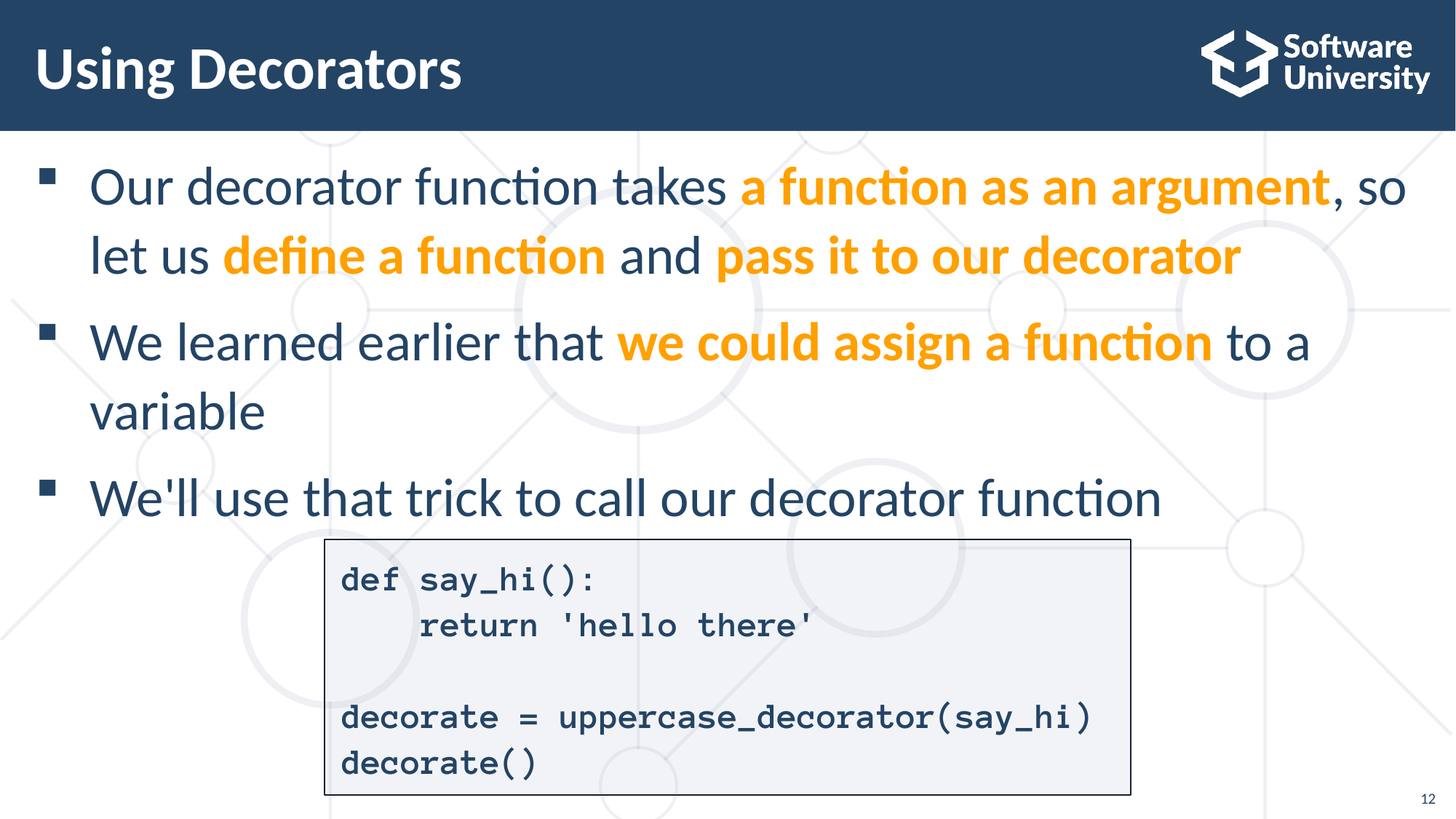

# Using Decorators
Our decorator function takes a function as an argument, so let us define a function and pass it to our decorator
We learned earlier that we could assign a function to a variable
We'll use that trick to call our decorator function

def say_hi():
    return 'hello there'

decorate = uppercase_decorator(say_hi)
decorate()
12